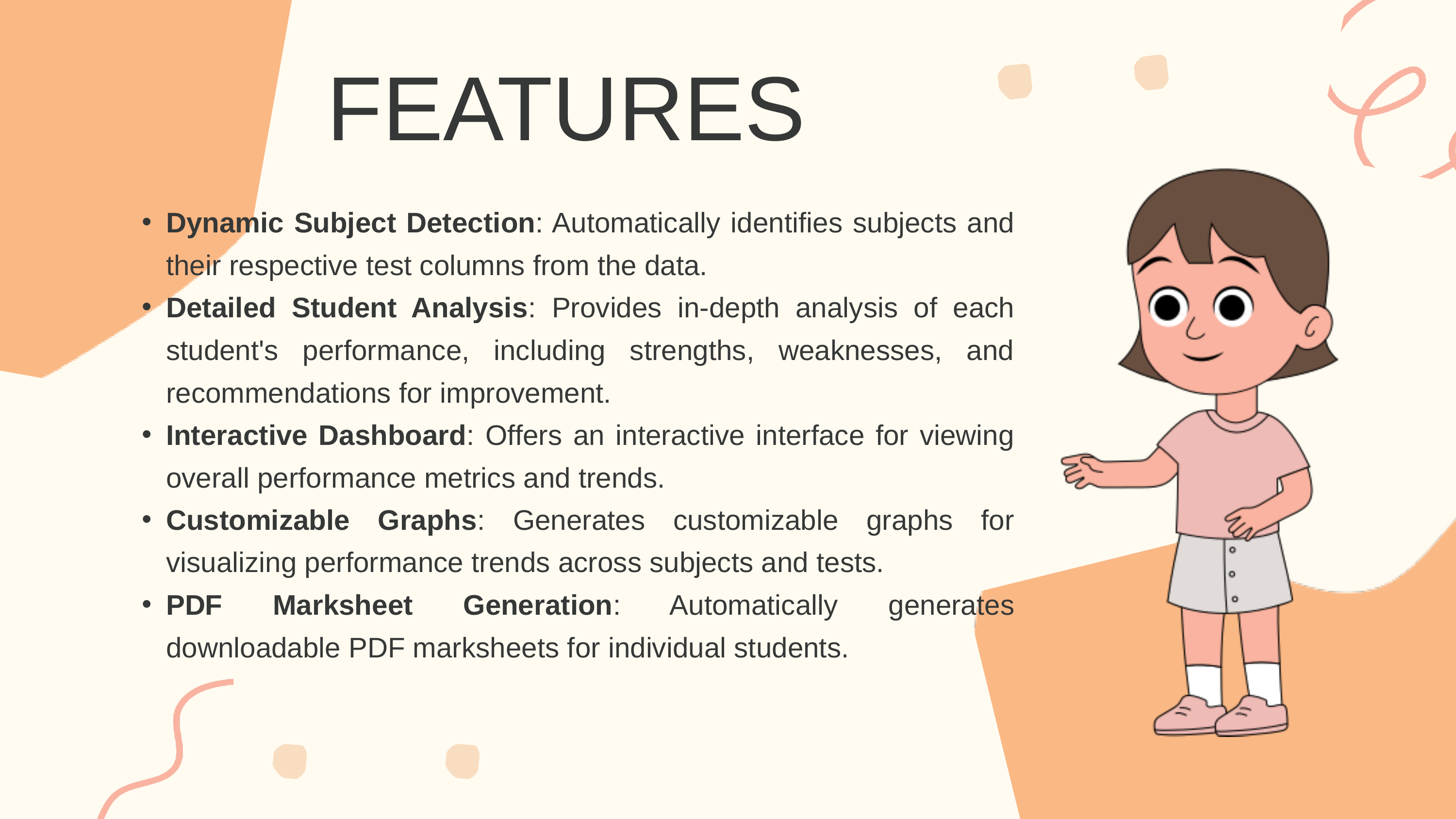

FEATURES

Dynamic Subject Detection: Automatically identifies subjects and their respective test columns from the data.
Detailed Student Analysis: Provides in-depth analysis of each student's performance, including strengths, weaknesses, and recommendations for improvement.
Interactive Dashboard: Offers an interactive interface for viewing overall performance metrics and trends.
Customizable Graphs: Generates customizable graphs for visualizing performance trends across subjects and tests.
PDF Marksheet Generation: Automatically generates downloadable PDF marksheets for individual students.